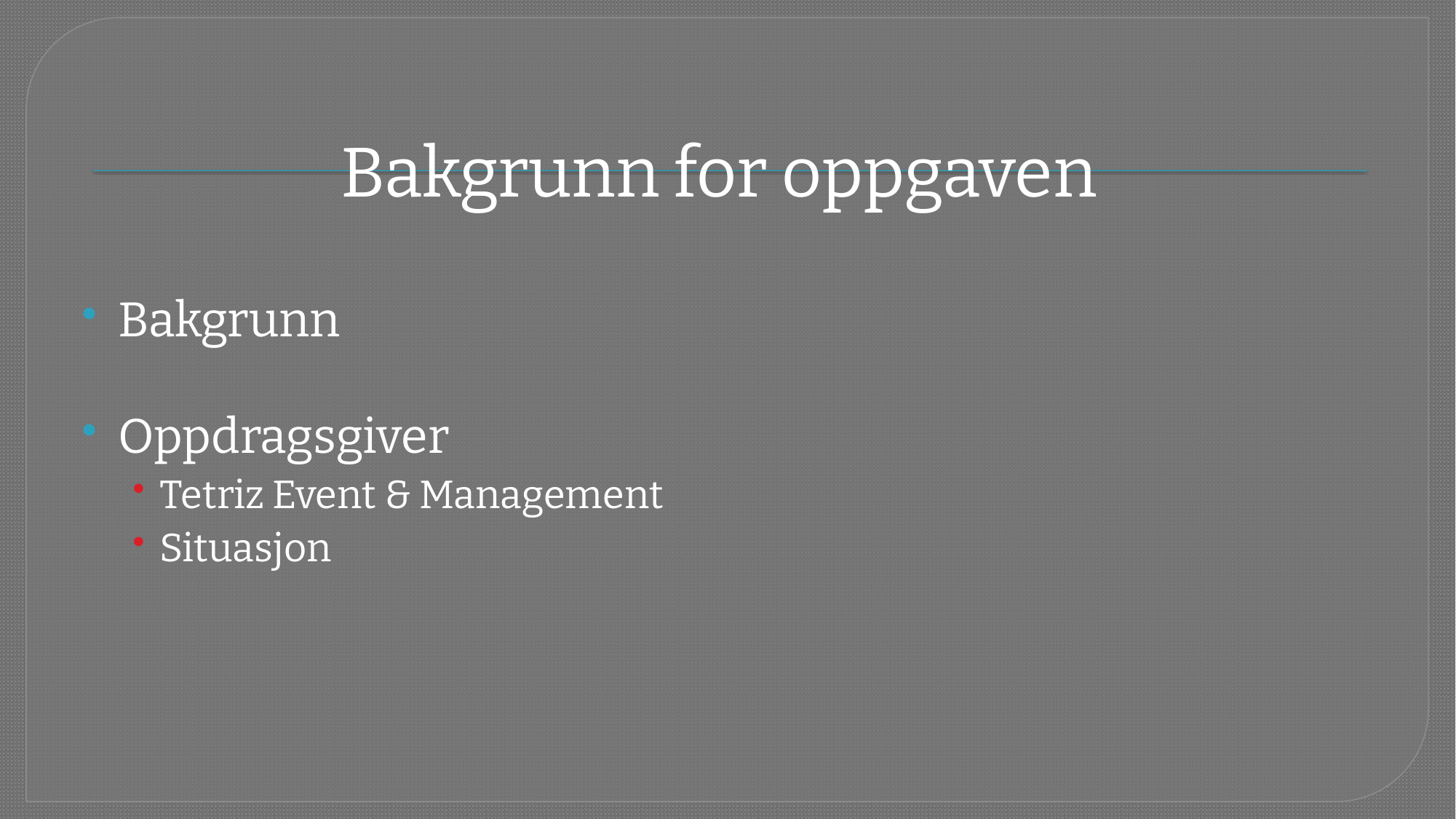

# Bakgrunn for oppgaven
Bakgrunn
Oppdragsgiver
Tetriz Event & Management
Situasjon